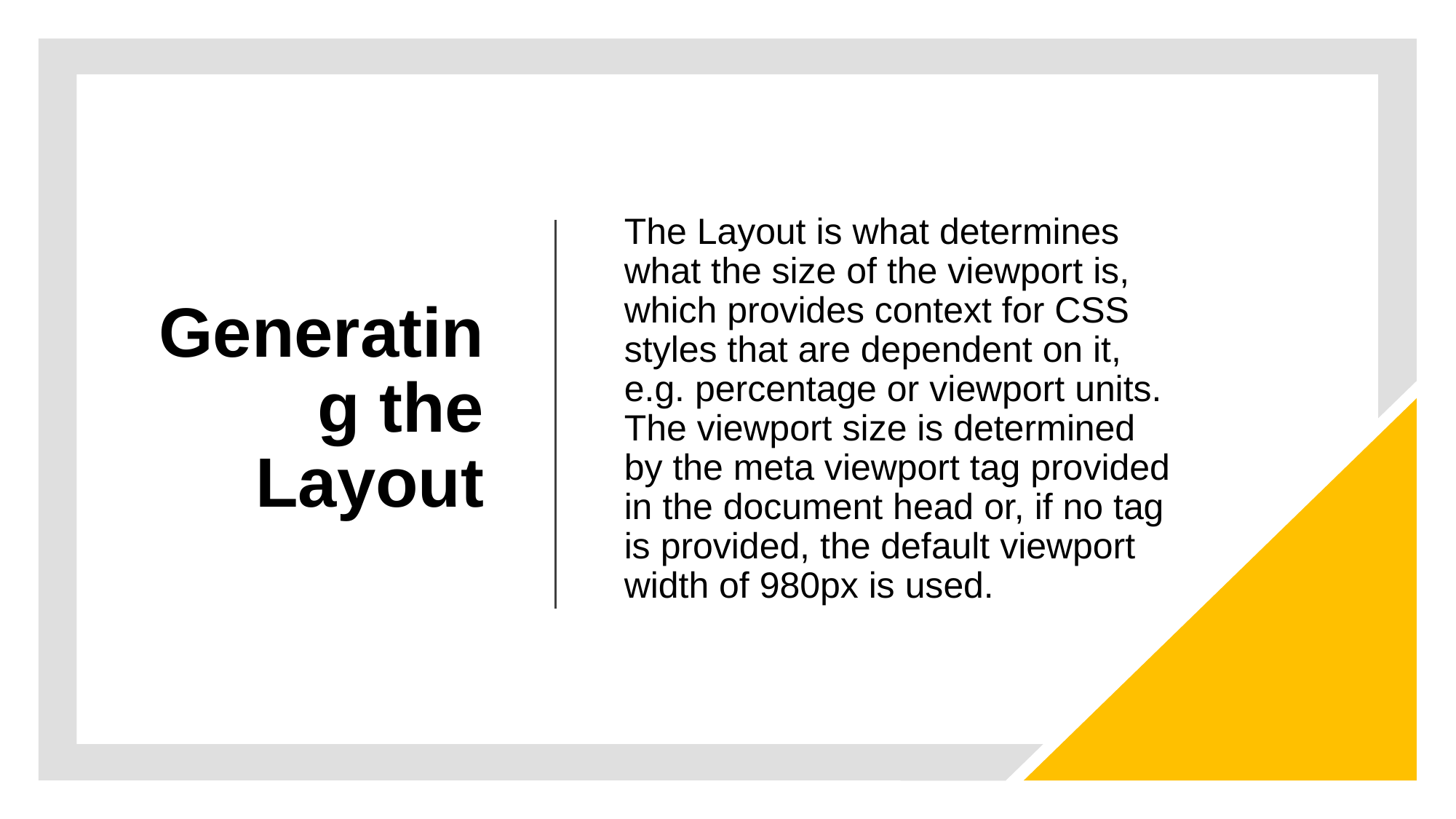

# Generating the Layout
The Layout is what determines what the size of the viewport is, which provides context for CSS styles that are dependent on it, e.g. percentage or viewport units. The viewport size is determined by the meta viewport tag provided in the document head or, if no tag is provided, the default viewport width of 980px is used.